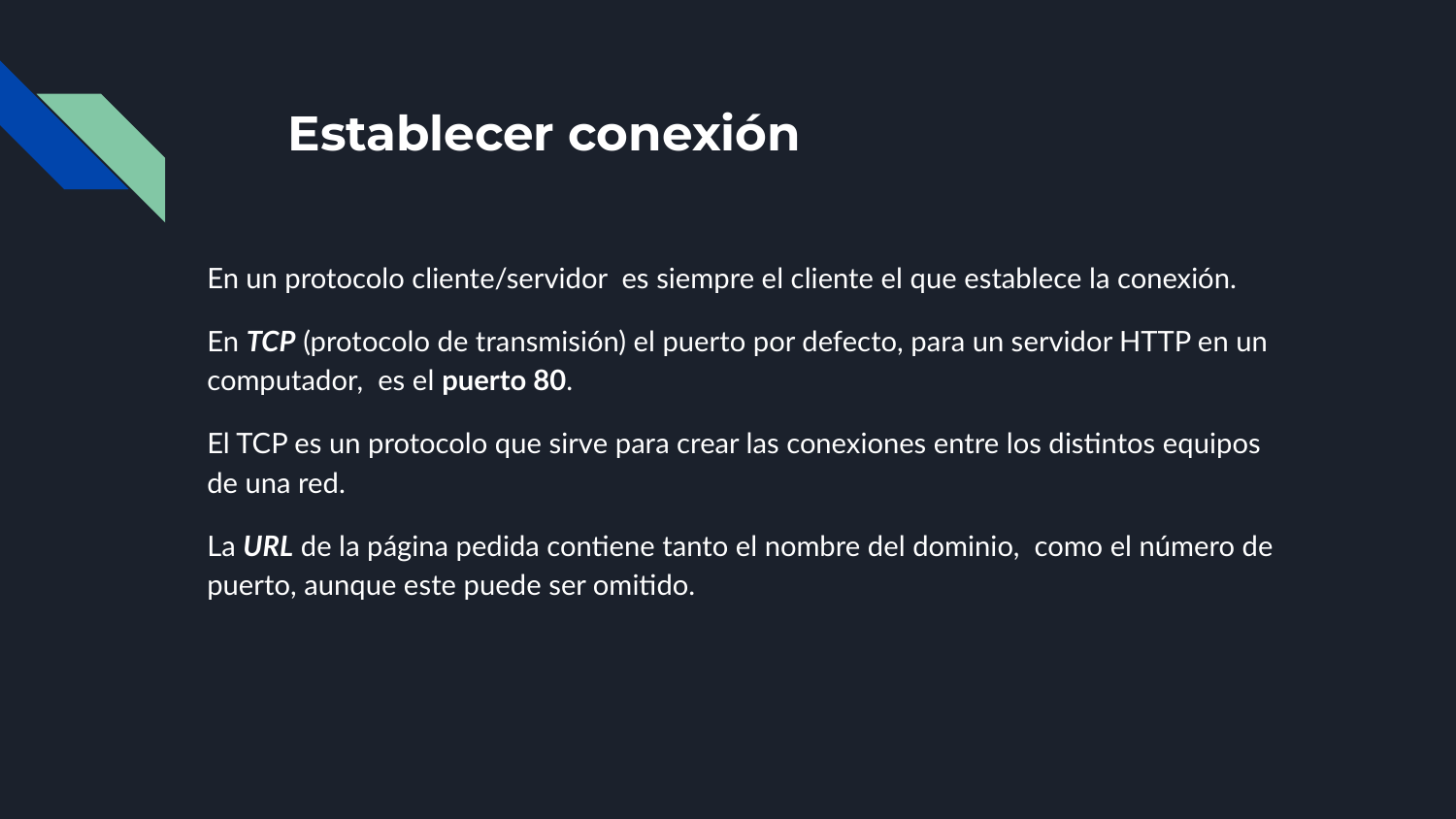

# Establecer conexión
En un protocolo cliente/servidor  es siempre el cliente el que establece la conexión.
En TCP (protocolo de transmisión) el puerto por defecto, para un servidor HTTP en un computador,  es el puerto 80.
El TCP es un protocolo que sirve para crear las conexiones entre los distintos equipos de una red.
La URL de la página pedida contiene tanto el nombre del dominio,  como el número de puerto, aunque este puede ser omitido.